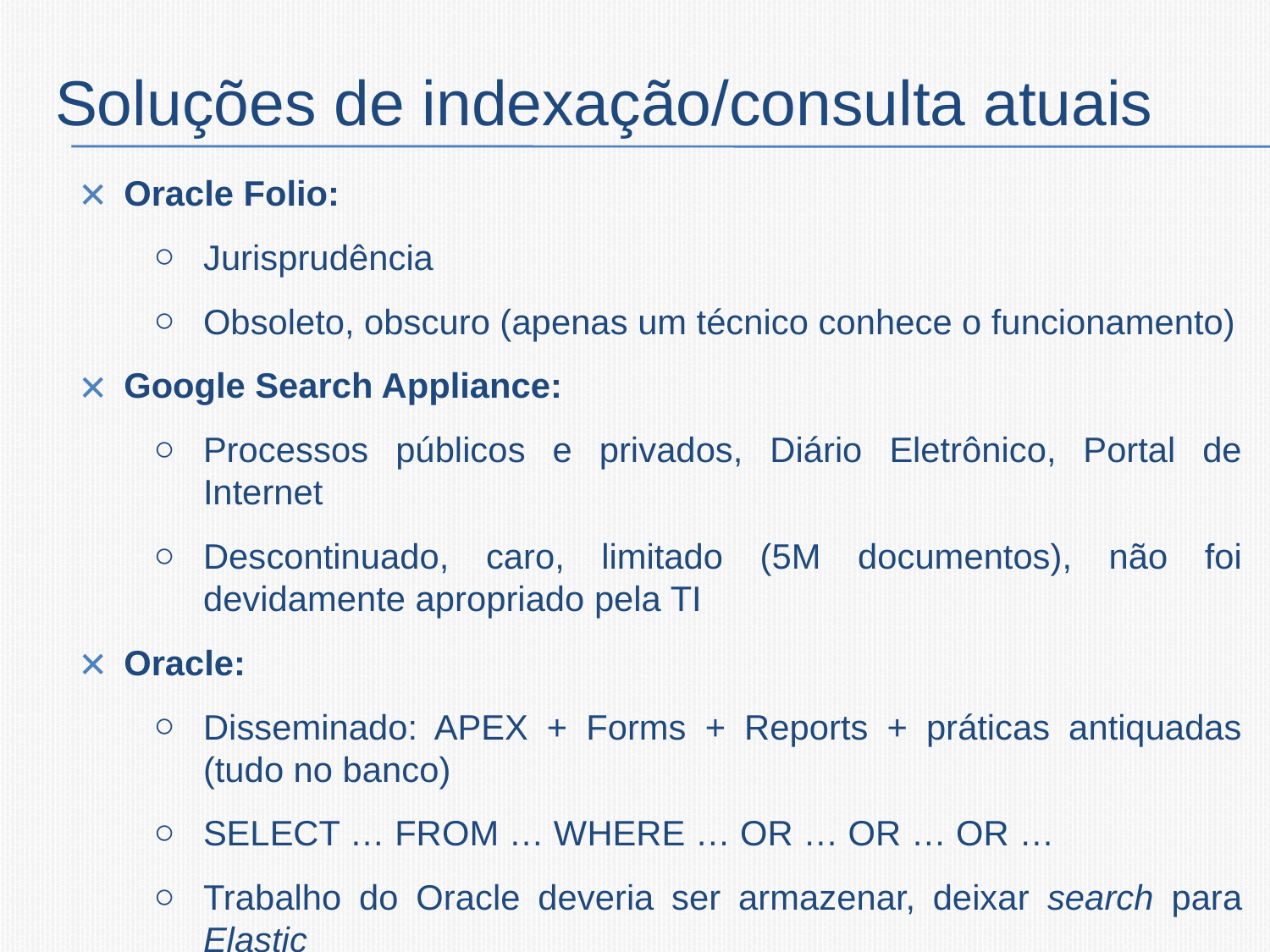

# Soluções de indexação/consulta atuais
Oracle Folio:
Jurisprudência
Obsoleto, obscuro (apenas um técnico conhece o funcionamento)
Google Search Appliance:
Processos públicos e privados, Diário Eletrônico, Portal de Internet
Descontinuado, caro, limitado (5M documentos), não foi devidamente apropriado pela TI
Oracle:
Disseminado: APEX + Forms + Reports + práticas antiquadas (tudo no banco)
SELECT … FROM … WHERE … OR … OR … OR …
Trabalho do Oracle deveria ser armazenar, deixar search para Elastic
Cobrado por ciclo de CPU